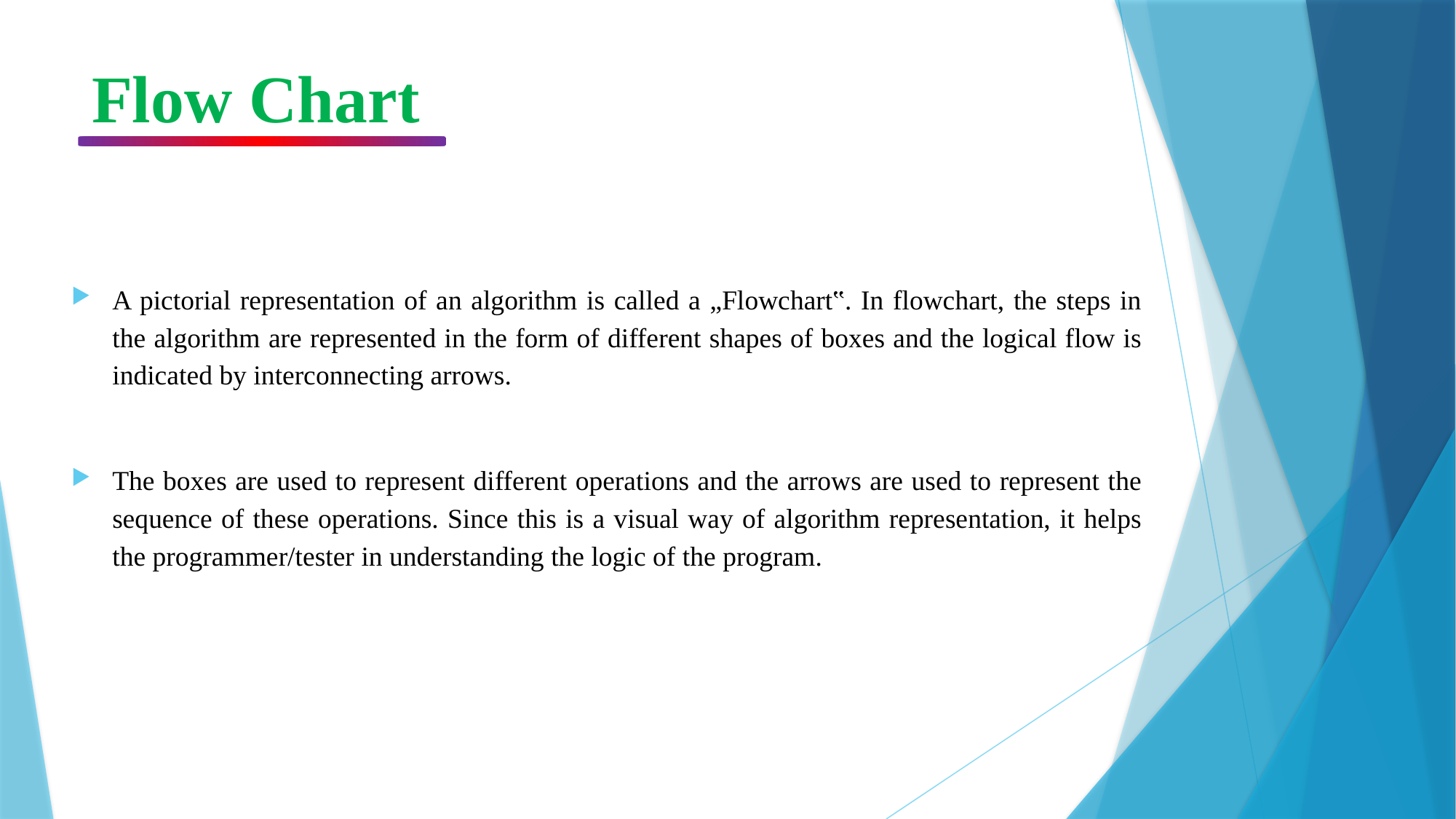

# Flow Chart

A pictorial representation of an algorithm is called a „Flowchart‟. In flowchart, the steps in the algorithm are represented in the form of different shapes of boxes and the logical flow is indicated by interconnecting arrows.

The boxes are used to represent different operations and the arrows are used to represent the sequence of these operations. Since this is a visual way of algorithm representation, it helps the programmer/tester in understanding the logic of the program.